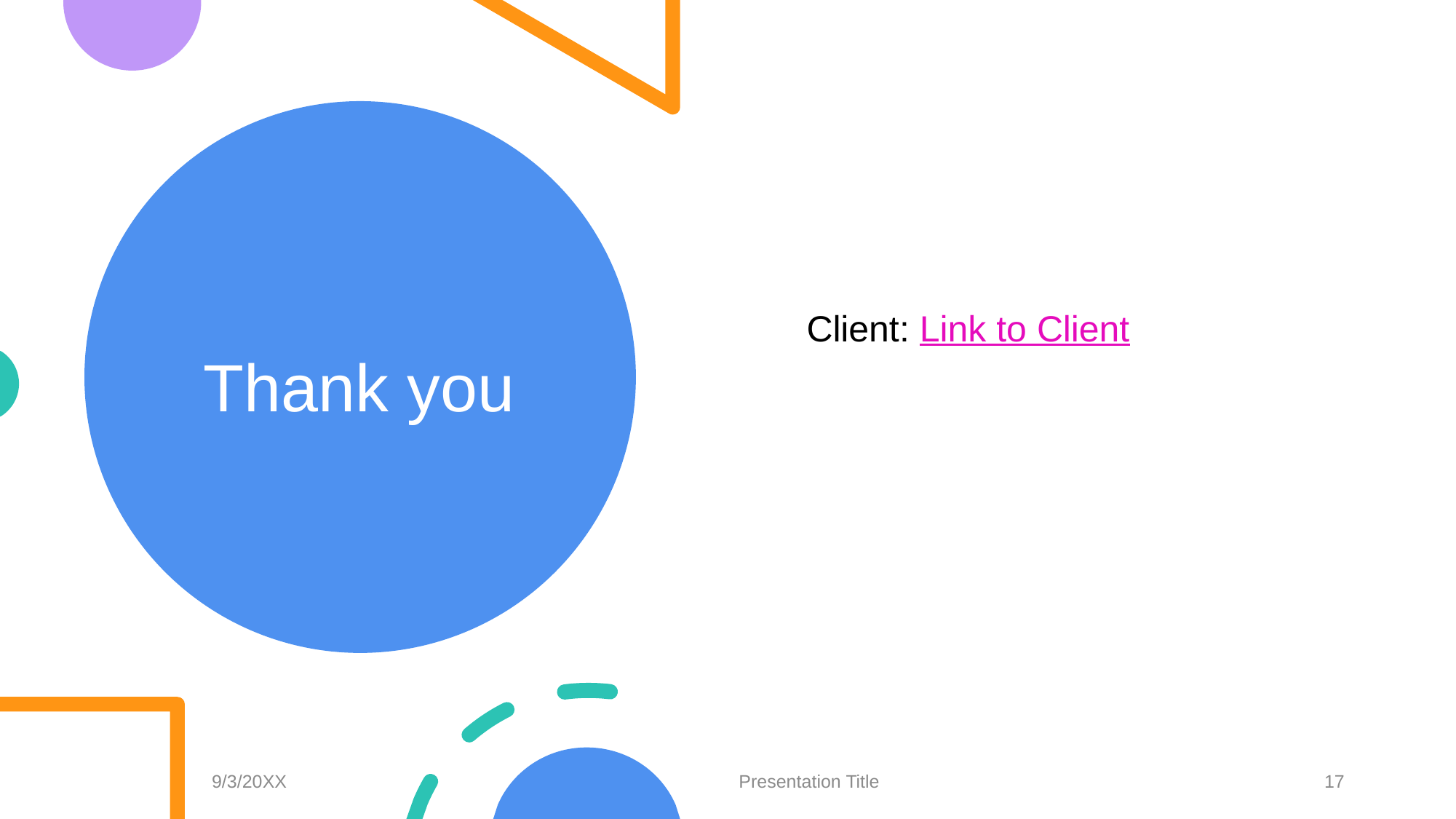

# Thank you
Client: Link to Client
9/3/20XX
Presentation Title
17